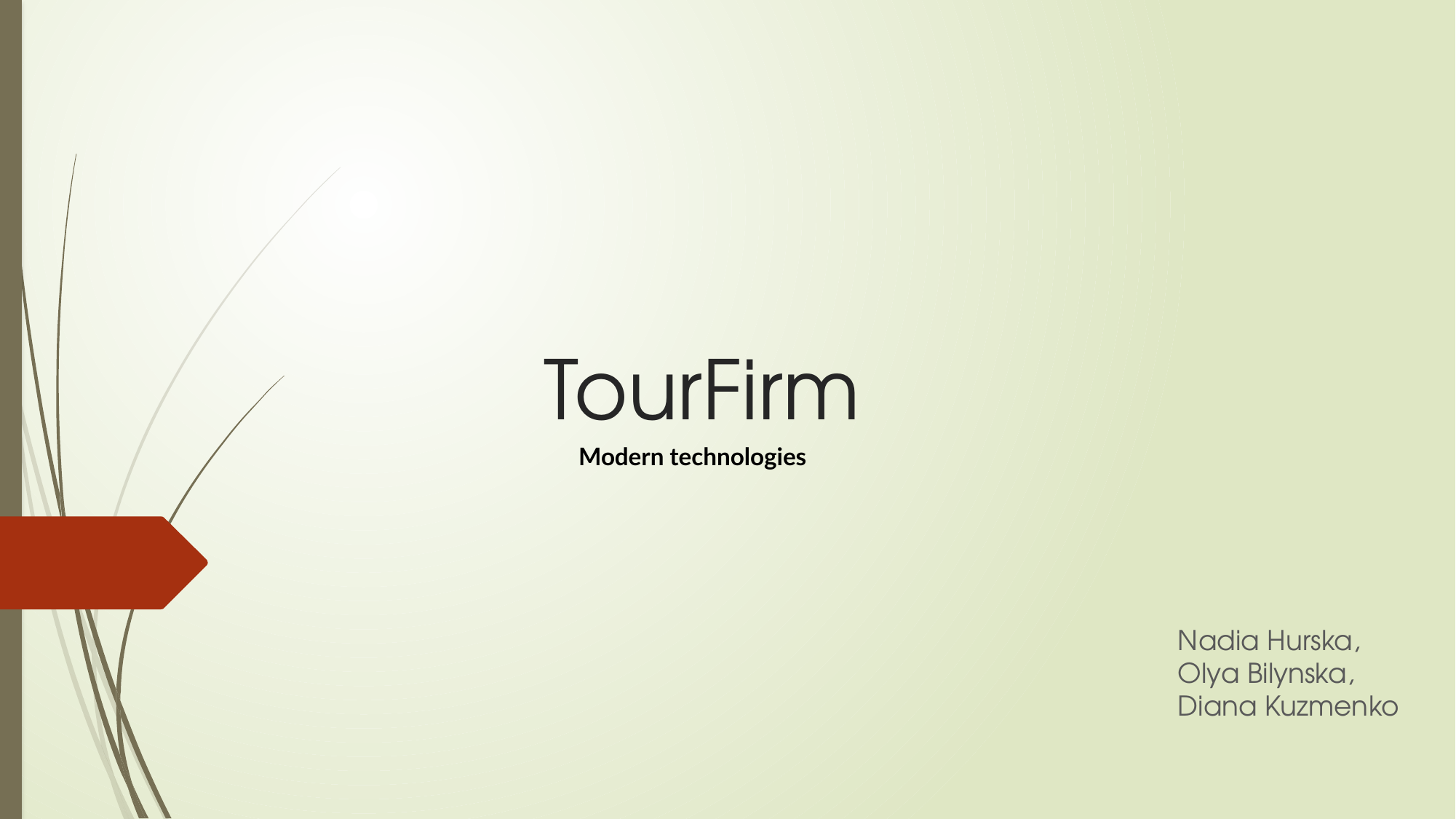

# TourFirm
Modern technologies
Nadia Hurska,
Olya Bilynska,
Diana Kuzmenko